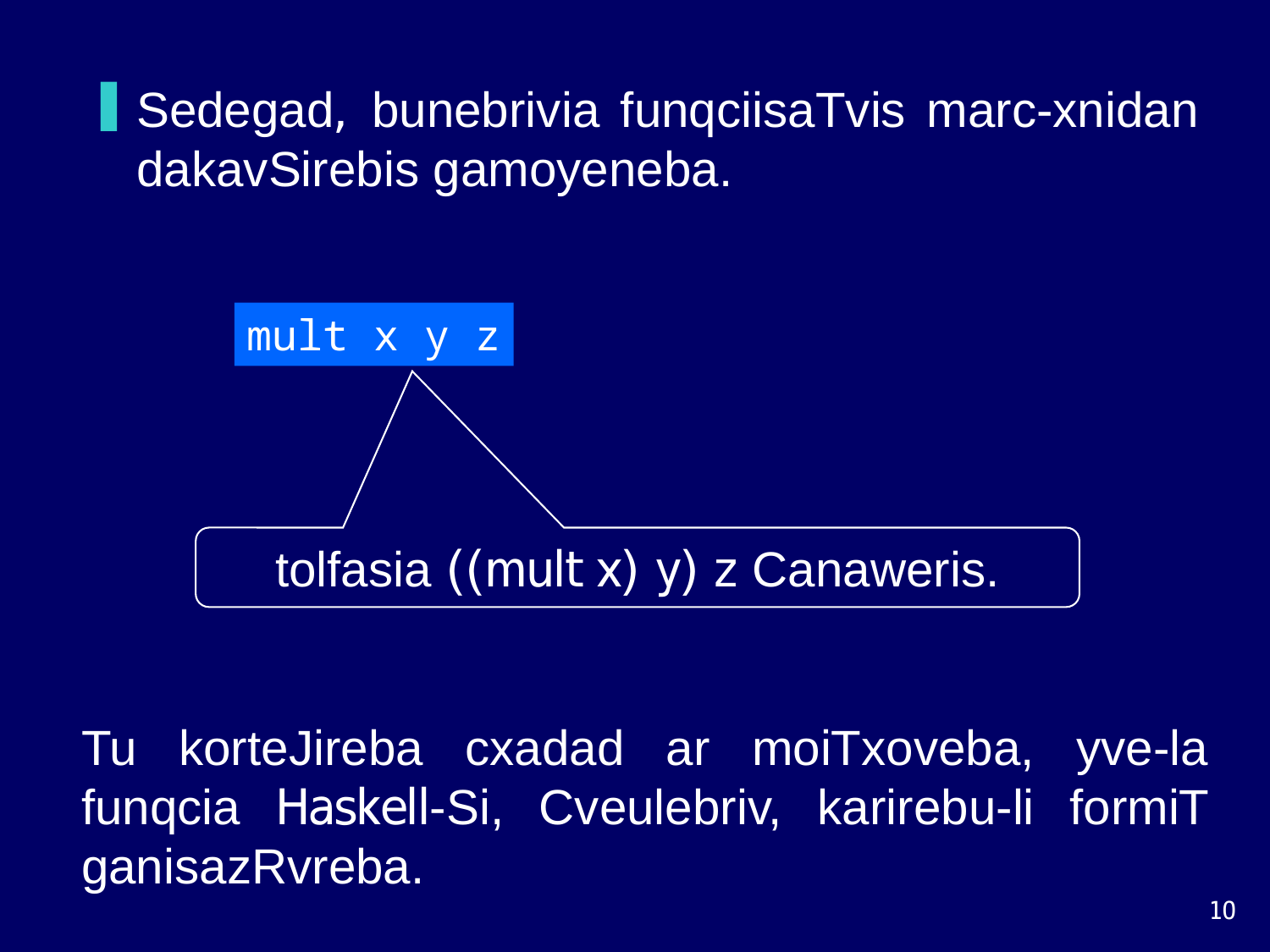

Sedegad, bunebrivia funqciisaTvis marc-xnidan dakavSirebis gamoyeneba.
mult x y z
tolfasia ((mult x) y) z Canaweris.
Tu korteJireba cxadad ar moiTxoveba, yve-la funqcia Haskell-Si, Cveulebriv, karirebu-li formiT ganisazRvreba.
10